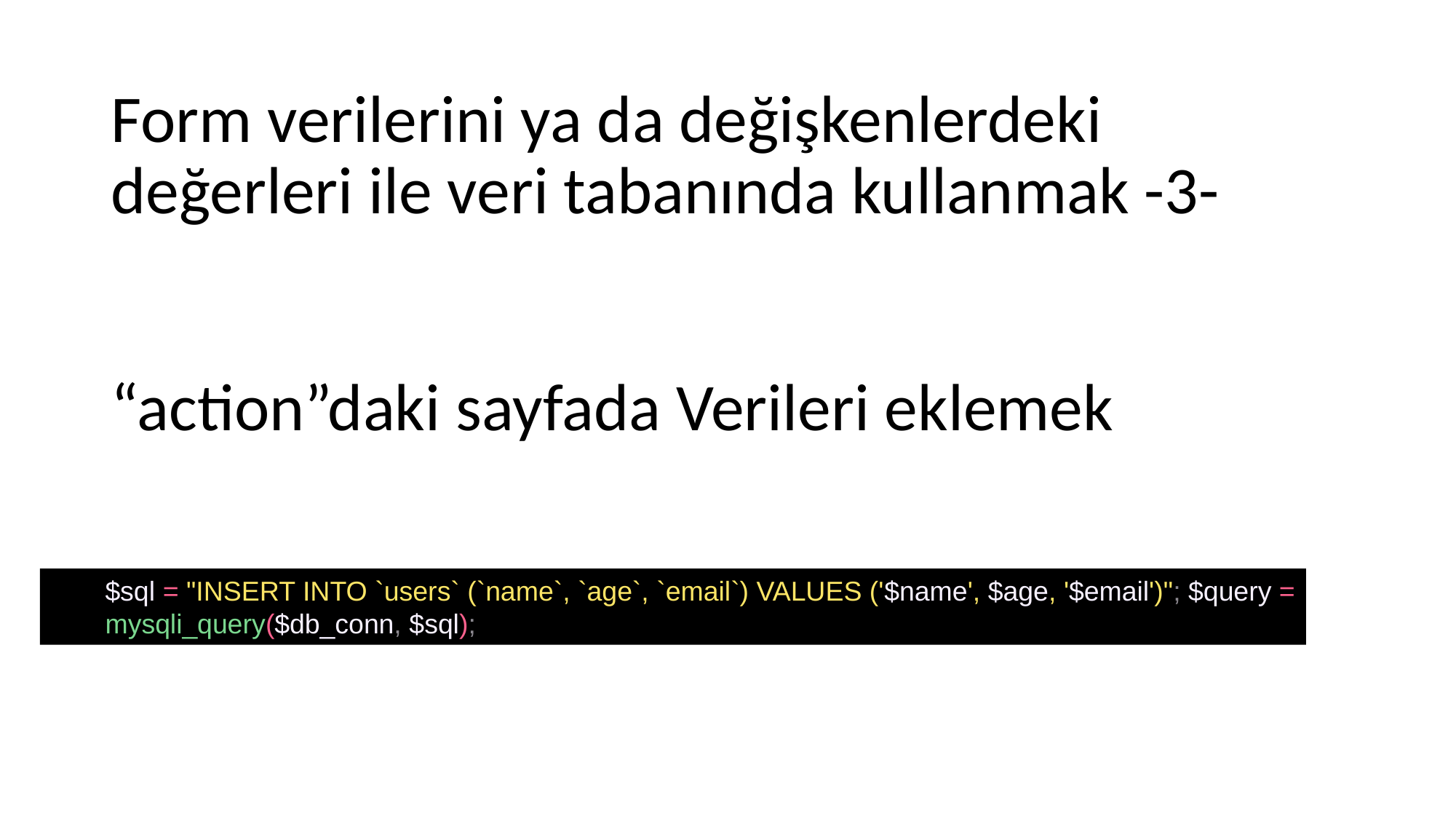

# Form verilerini ya da değişkenlerdeki değerleri ile veri tabanında kullanmak -3- “action”daki sayfada Verileri eklemek
$sql = "INSERT INTO `users` (`name`, `age`, `email`) VALUES ('$name', $age, '$email')"; $query = mysqli_query($db_conn, $sql);